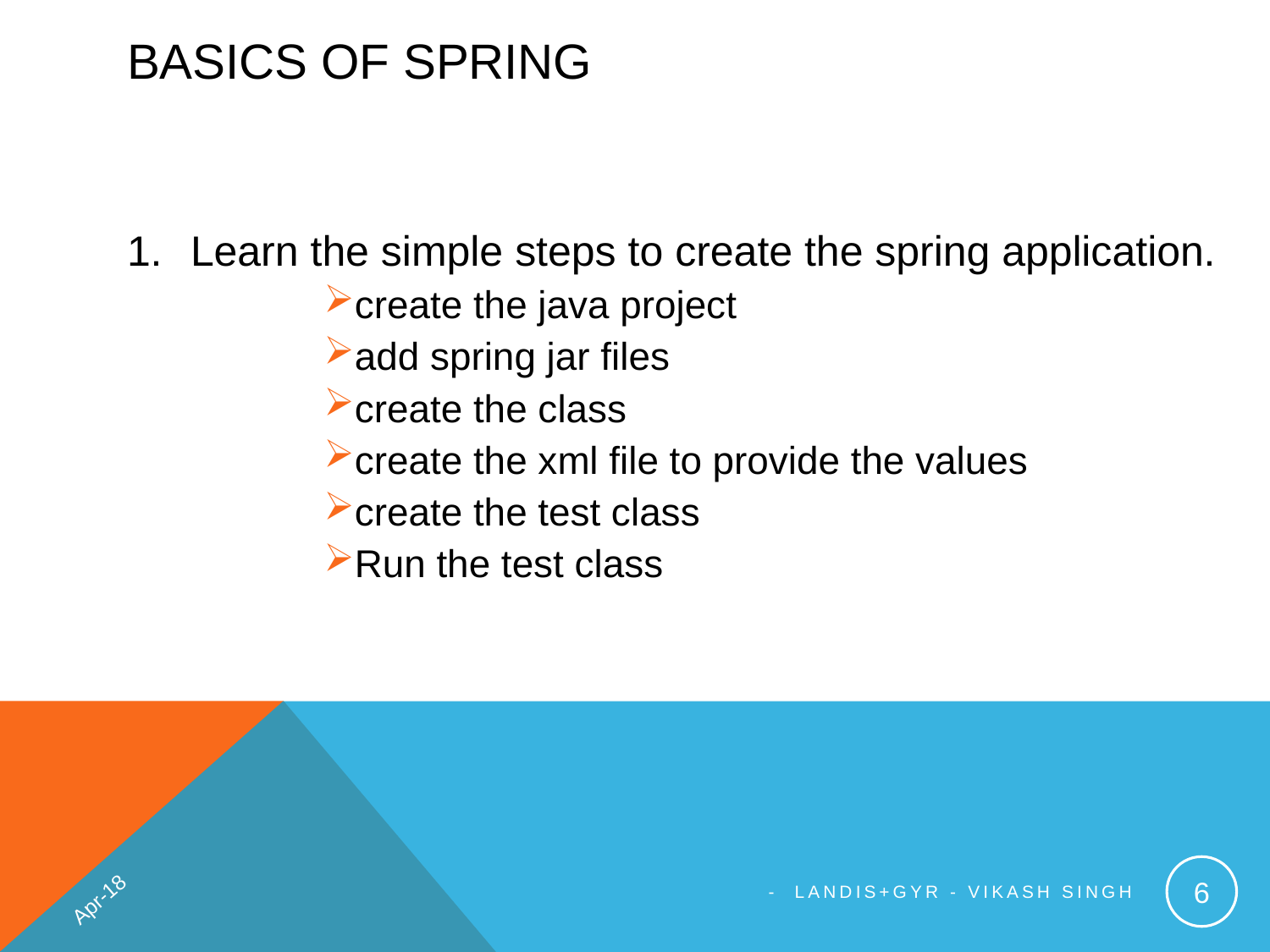

# Basics of Spring

Learn the simple steps to create the spring application.
create the java project
add spring jar files
create the class
create the xml file to provide the values
create the test class
Run the test class

Apr-18
6
-  Landis+Gyr - Vikash Singh